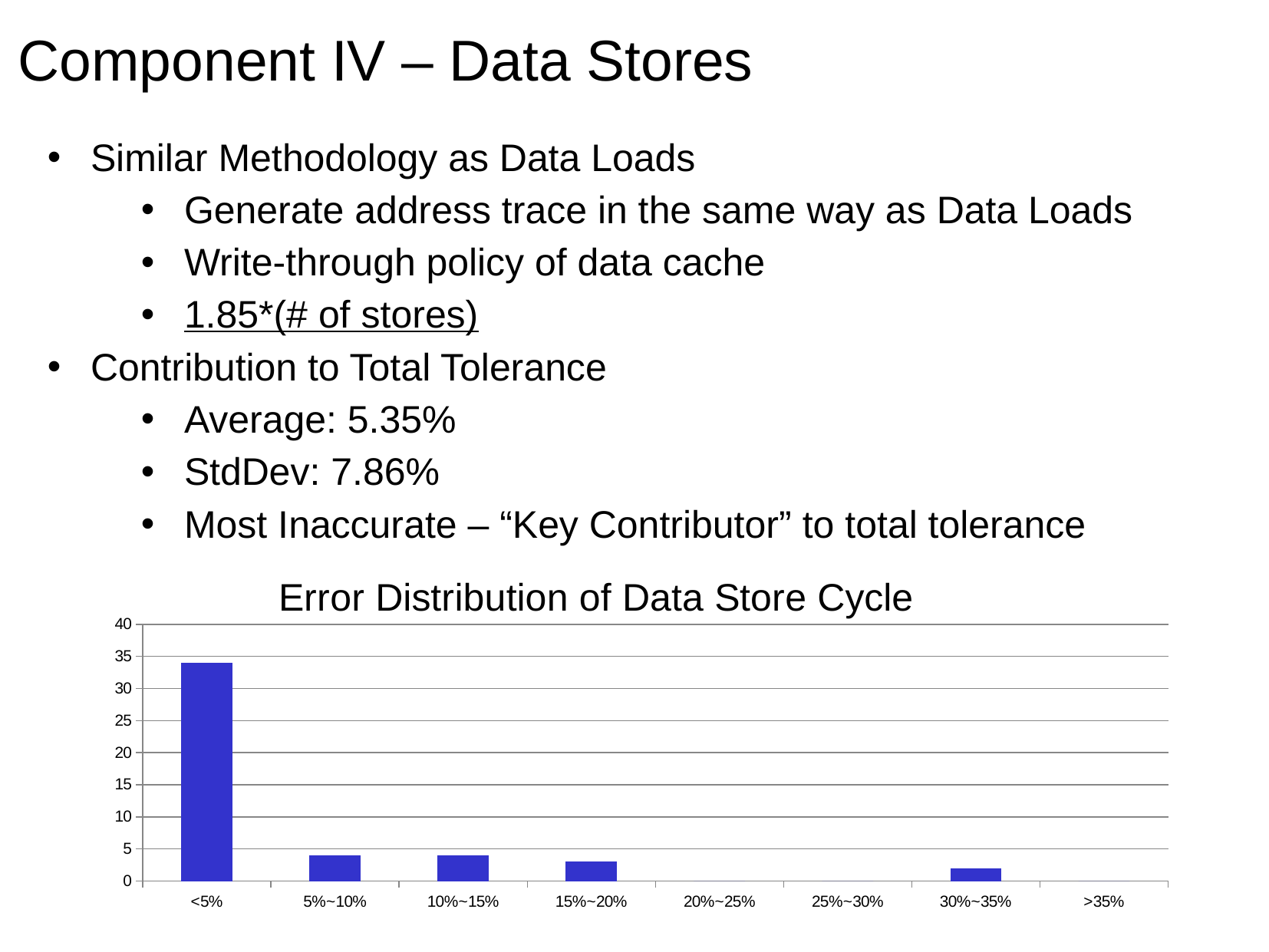

Component IV – Data Stores
Similar Methodology as Data Loads
Generate address trace in the same way as Data Loads
Write-through policy of data cache
1.85*(# of stores)
Contribution to Total Tolerance
Average: 5.35%
StdDev: 7.86%
Most Inaccurate – “Key Contributor” to total tolerance

### Chart: Error Distribution of Data Store Cycle

| Category | Data Store Cycle Tolerance |
|---|---|
| <5% | 34.0 |
| 5%~10% | 4.0 |
| 10%~15% | 4.0 |
| 15%~20% | 3.0 |
| 20%~25% | 0.0 |
| 25%~30% | 0.0 |
| 30%~35% | 2.0 |
| >35% | 0.0 |